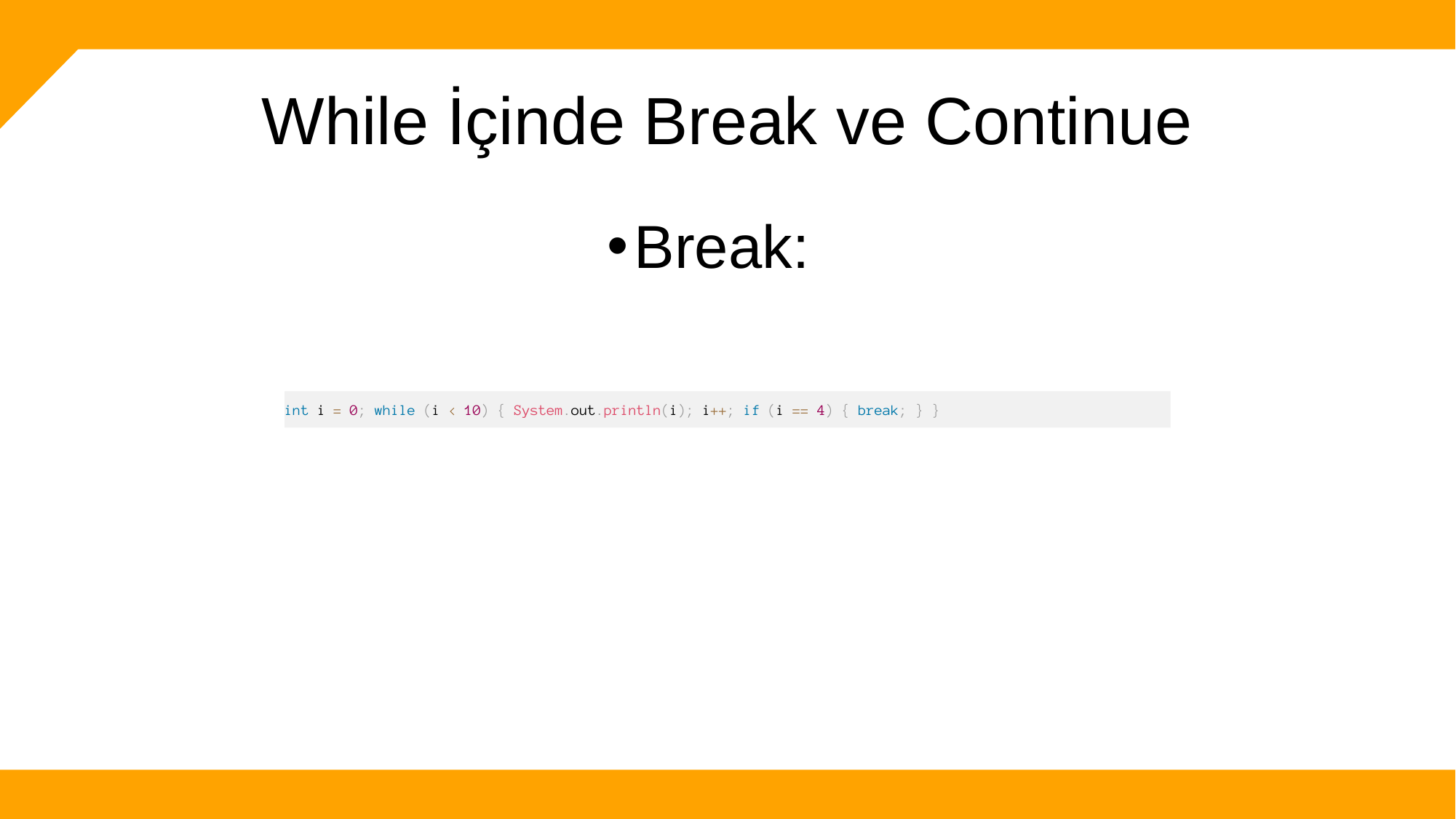

# While İçinde Break ve Continue
Break:
int i = 0; while (i < 10) { System.out.println(i); i++; if (i == 4) { break; } }